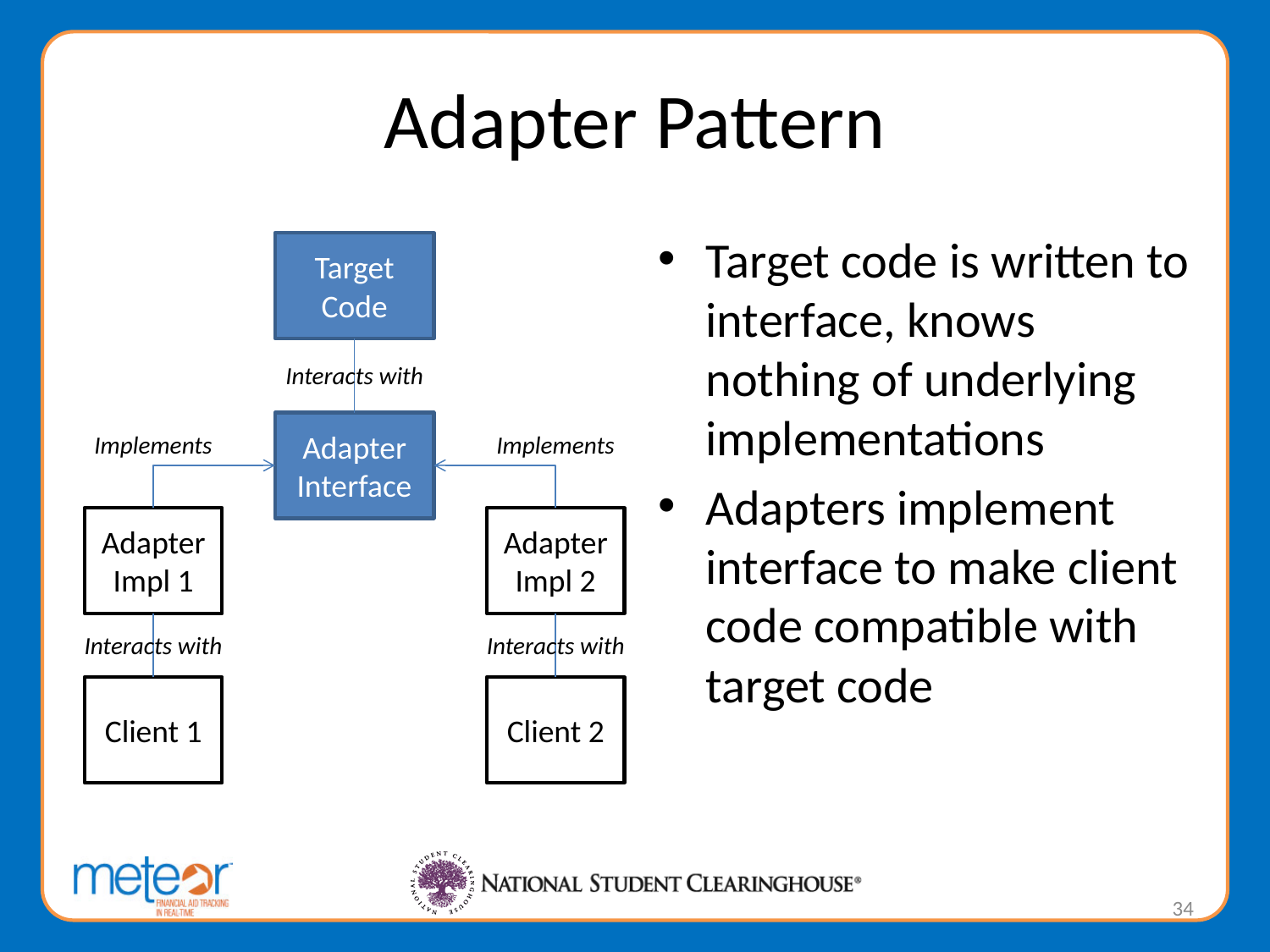

# Adapter Pattern
Target code is written to interface, knows nothing of underlying implementations
Adapters implement interface to make client code compatible with target code

Target Code
Interacts with
Adapter Interface
Implements
Implements
Adapter Impl 1
Adapter Impl 2
Interacts with
Interacts with
Client 1
Client 2
34